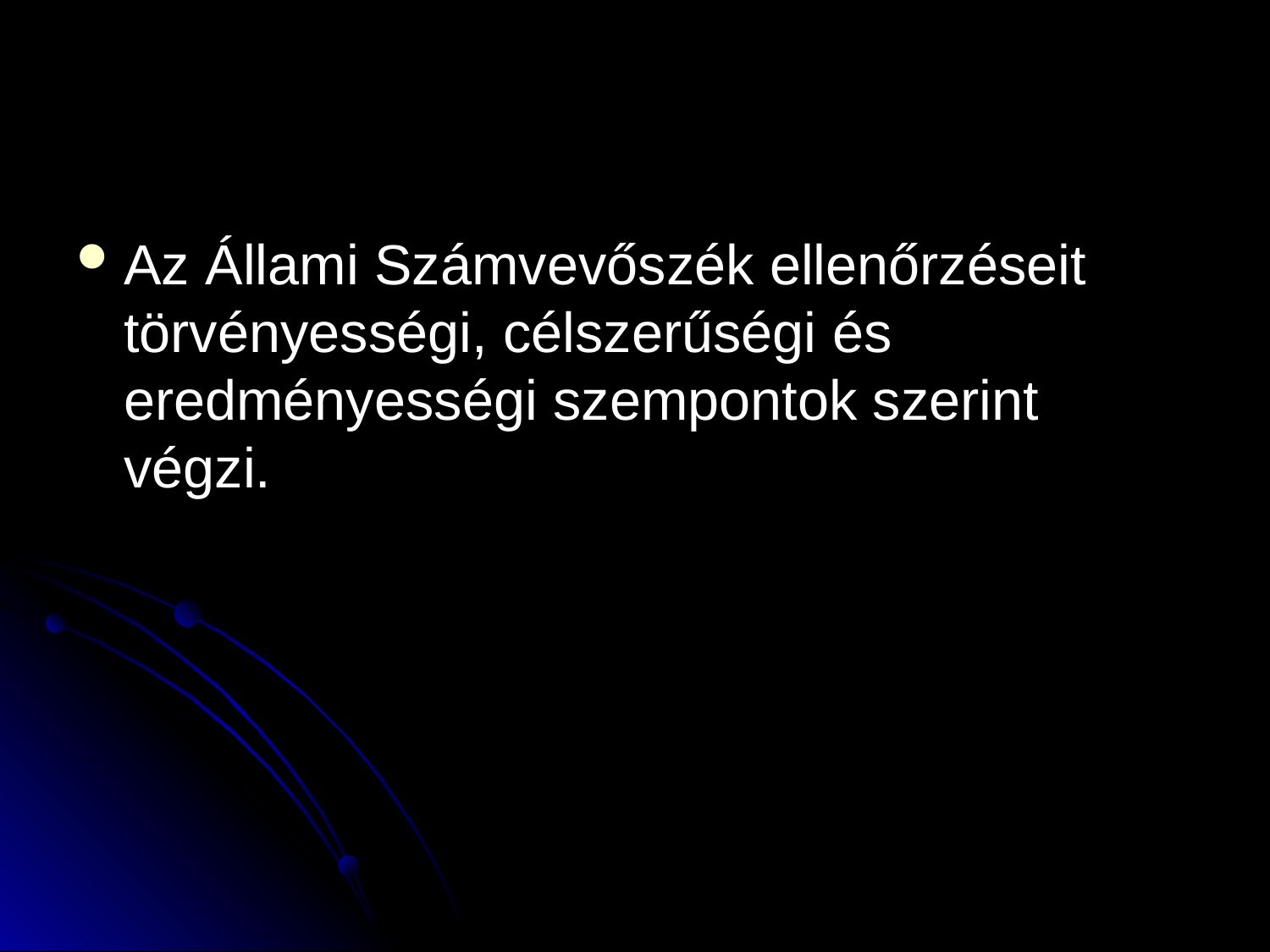

#
Az Állami Számvevőszék ellenőrzéseit törvényességi, célszerűségi és eredményességi szempontok szerint végzi.